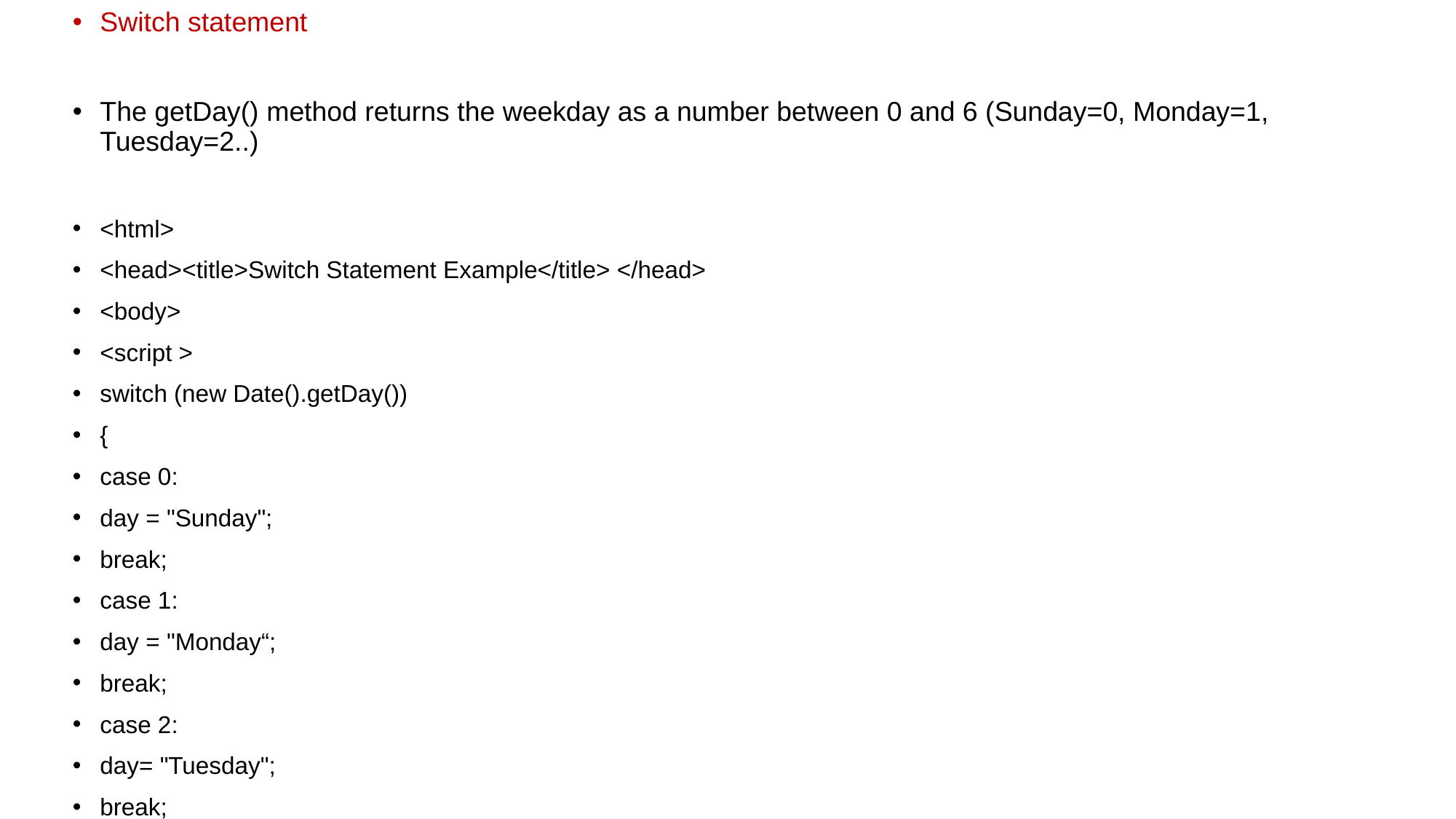

# Switch statement

The getDay() method returns the weekday as a number between 0 and 6 (Sunday=0, Monday=1, Tuesday=2..)

<html>
<head><title>Switch Statement Example</title> </head>
<body>
<script >
switch (new Date().getDay())
{
case 0:
day = "Sunday";
break;
case 1:
day = "Monday“;
break;
case 2:
day= "Tuesday";
break;